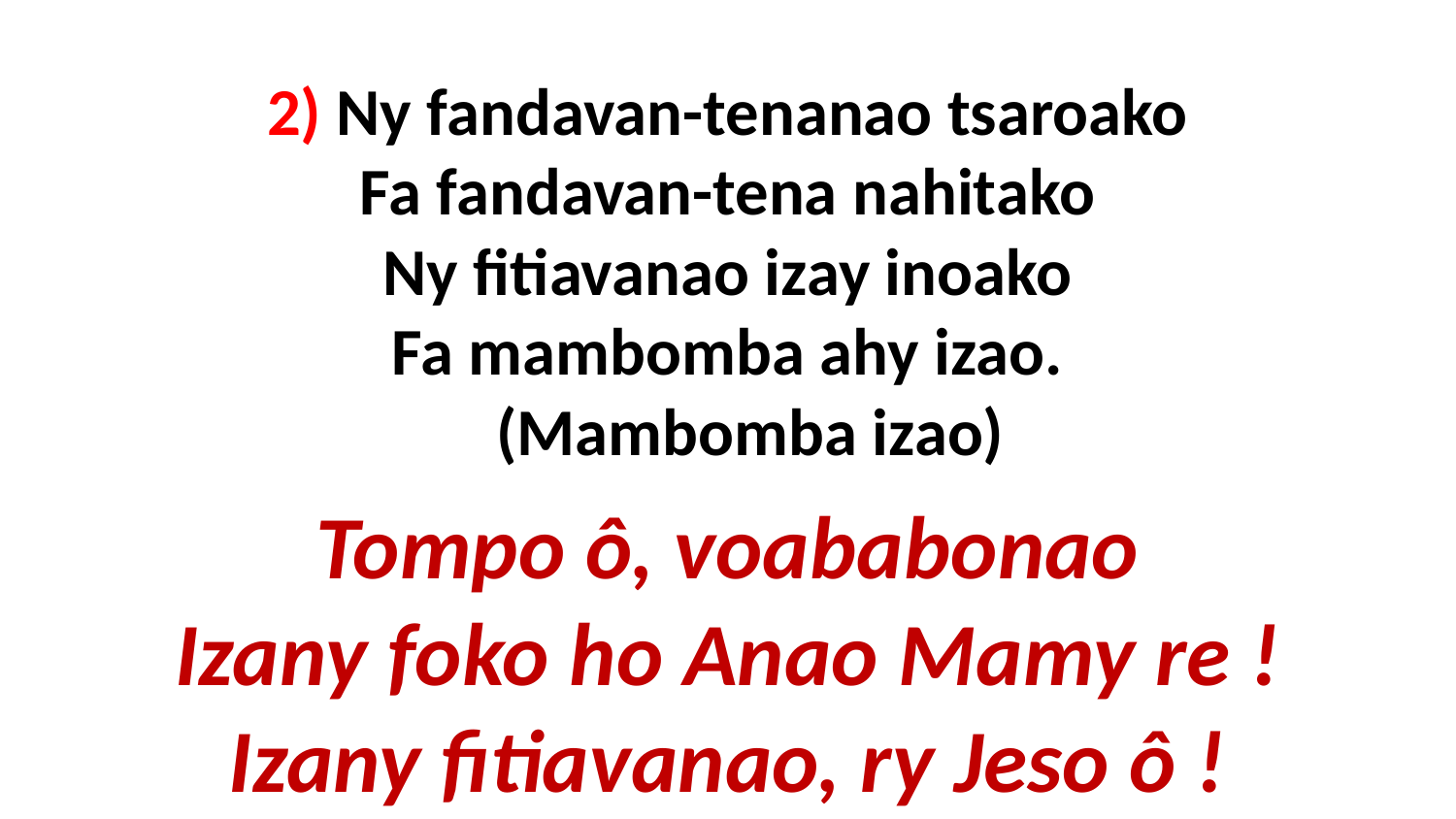

# 2) Ny fandavan-tenanao tsaroako Fa fandavan-tena nahitako Ny fitiavanao izay inoako Fa mambomba ahy izao. (Mambomba izao)
Tompo ô, voababonao
Izany foko ho Anao Mamy re !
Izany fitiavanao, ry Jeso ô !